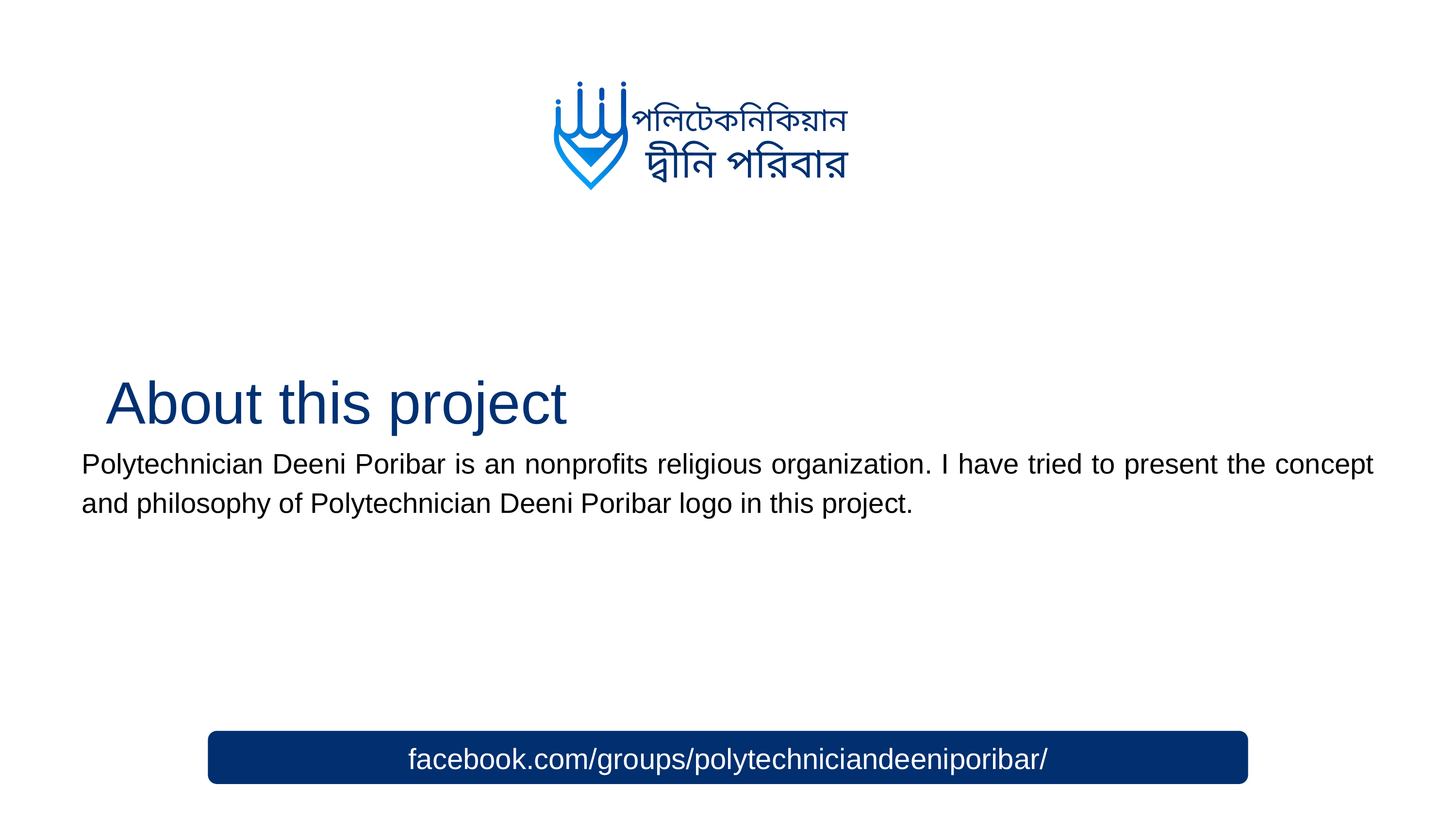

পলিটেকনিকিয়ান
 দ্বীনি পরিবার
About this project
Polytechnician Deeni Poribar is an nonprofits religious organization. I have tried to present the concept and philosophy of Polytechnician Deeni Poribar logo in this project.
facebook.com/groups/polytechniciandeeniporibar/